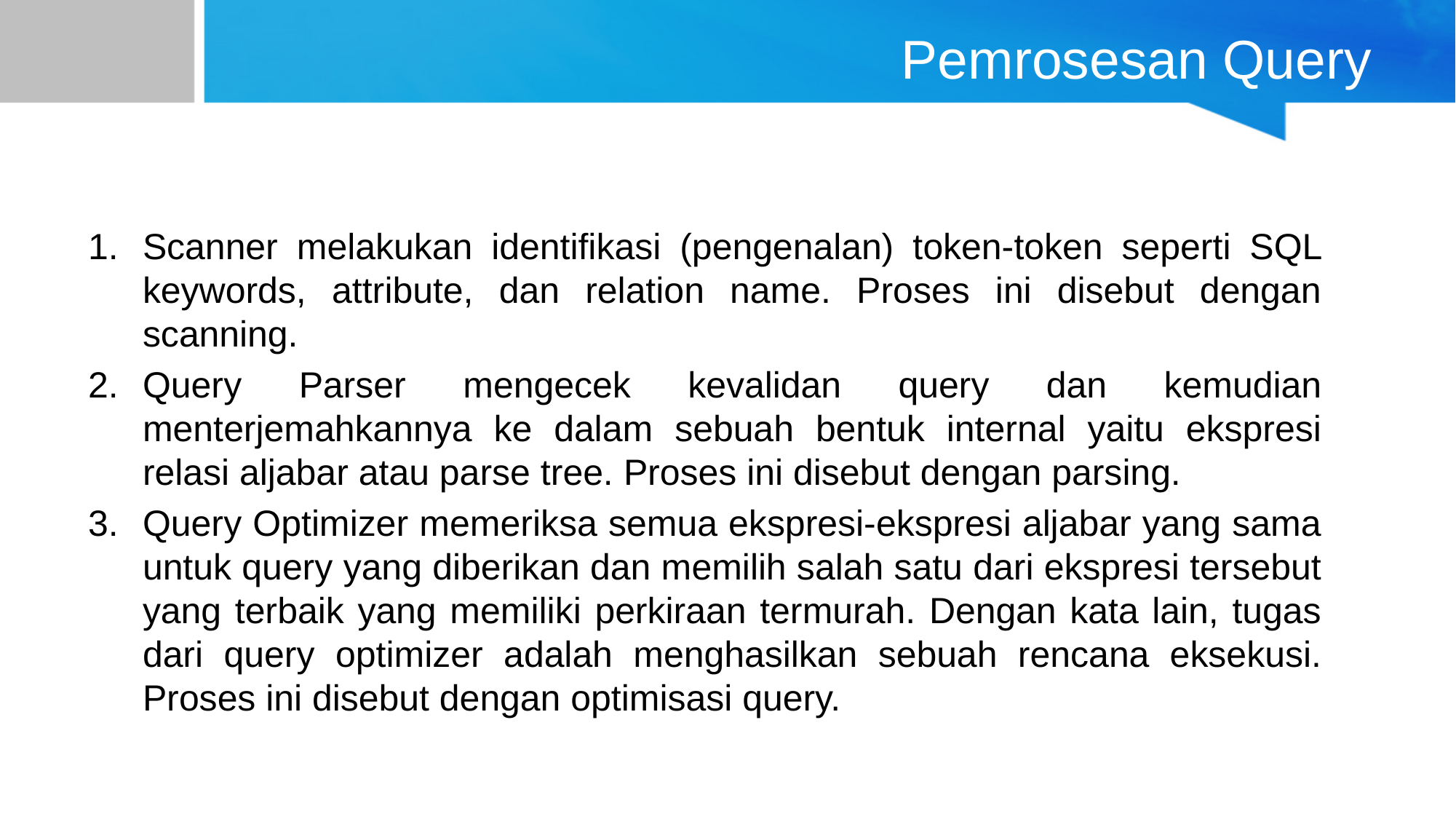

# Pemrosesan Query
Scanner melakukan identifikasi (pengenalan) token-token seperti SQL keywords, attribute, dan relation name. Proses ini disebut dengan scanning.
Query Parser mengecek kevalidan query dan kemudian menterjemahkannya ke dalam sebuah bentuk internal yaitu ekspresi relasi aljabar atau parse tree. Proses ini disebut dengan parsing.
Query Optimizer memeriksa semua ekspresi-ekspresi aljabar yang sama untuk query yang diberikan dan memilih salah satu dari ekspresi tersebut yang terbaik yang memiliki perkiraan termurah. Dengan kata lain, tugas dari query optimizer adalah menghasilkan sebuah rencana eksekusi. Proses ini disebut dengan optimisasi query.